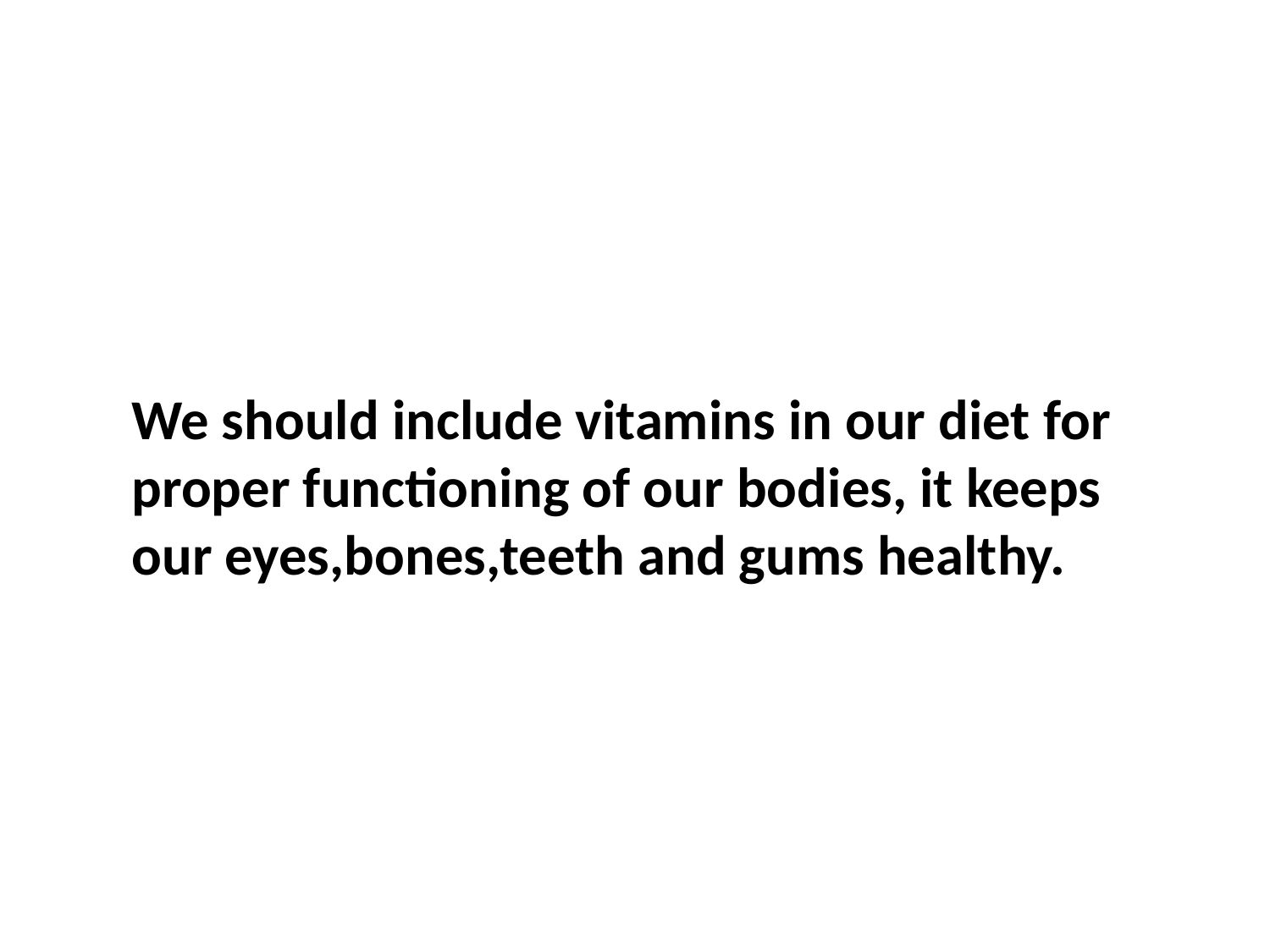

We should include vitamins in our diet for proper functioning of our bodies, it keeps our eyes,bones,teeth and gums healthy.